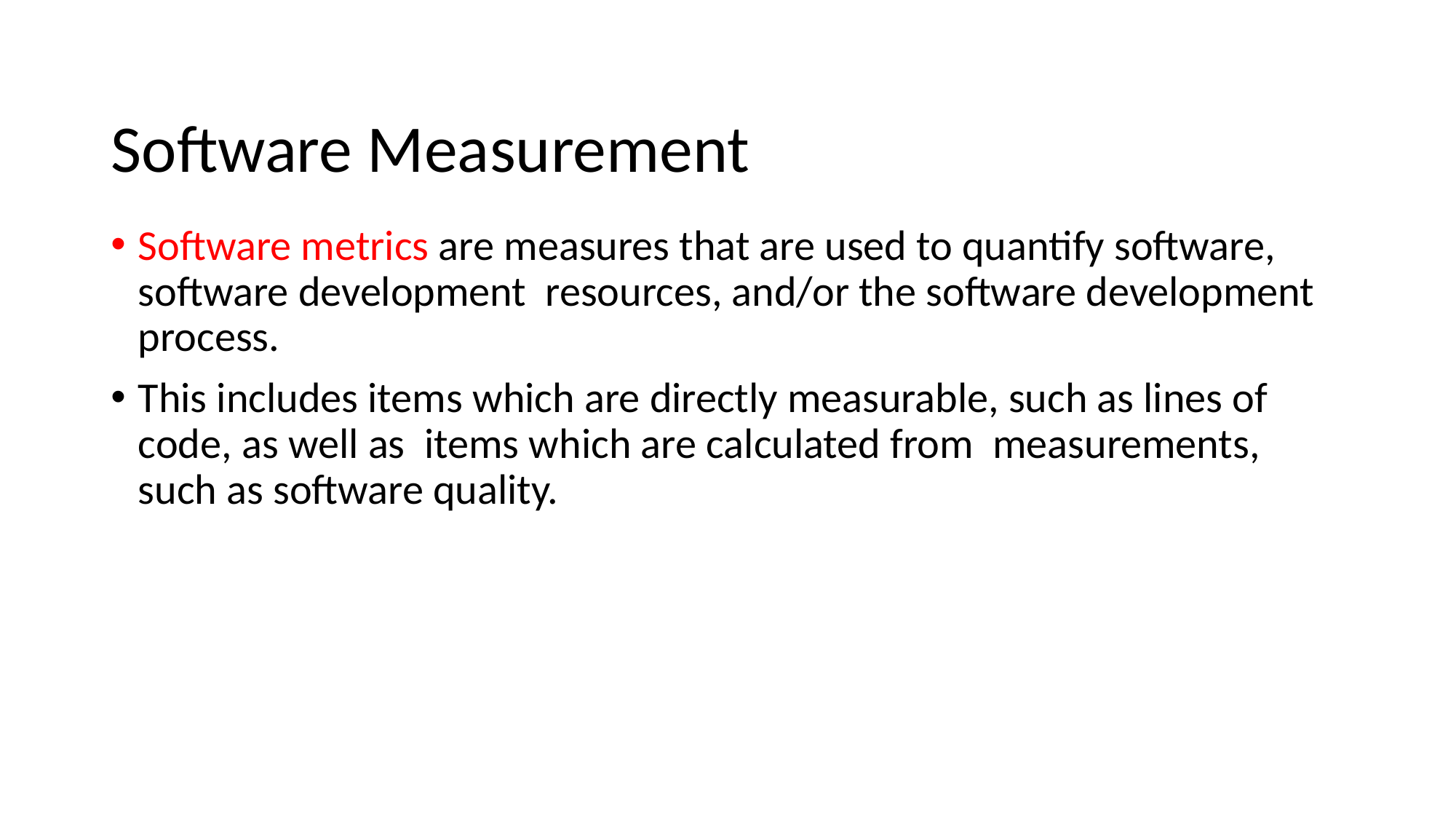

# Software Measurement
Software metrics are measures that are used to quantify software, software development  resources, and/or the software development  process.
This includes items which are directly measurable, such as lines of code, as well as  items which are calculated from  measurements, such as software quality.